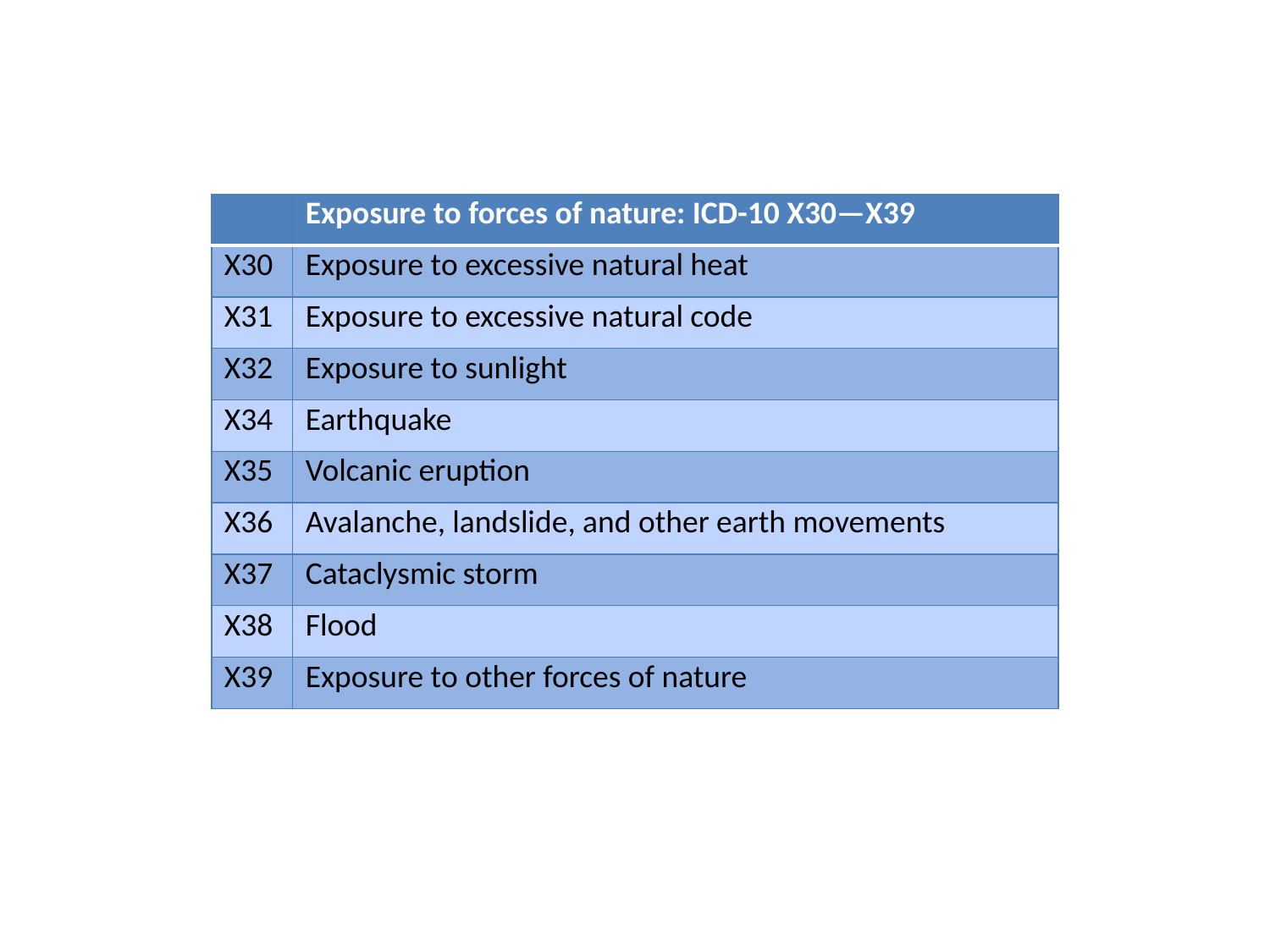

|  | Exposure to forces of nature: ICD-10 X30—X39 |
| --- | --- |
| X30 | Exposure to excessive natural heat |
| X31 | Exposure to excessive natural code |
| X32 | Exposure to sunlight |
| X34 | Earthquake |
| X35 | Volcanic eruption |
| X36 | Avalanche, landslide, and other earth movements |
| X37 | Cataclysmic storm |
| X38 | Flood |
| X39 | Exposure to other forces of nature |